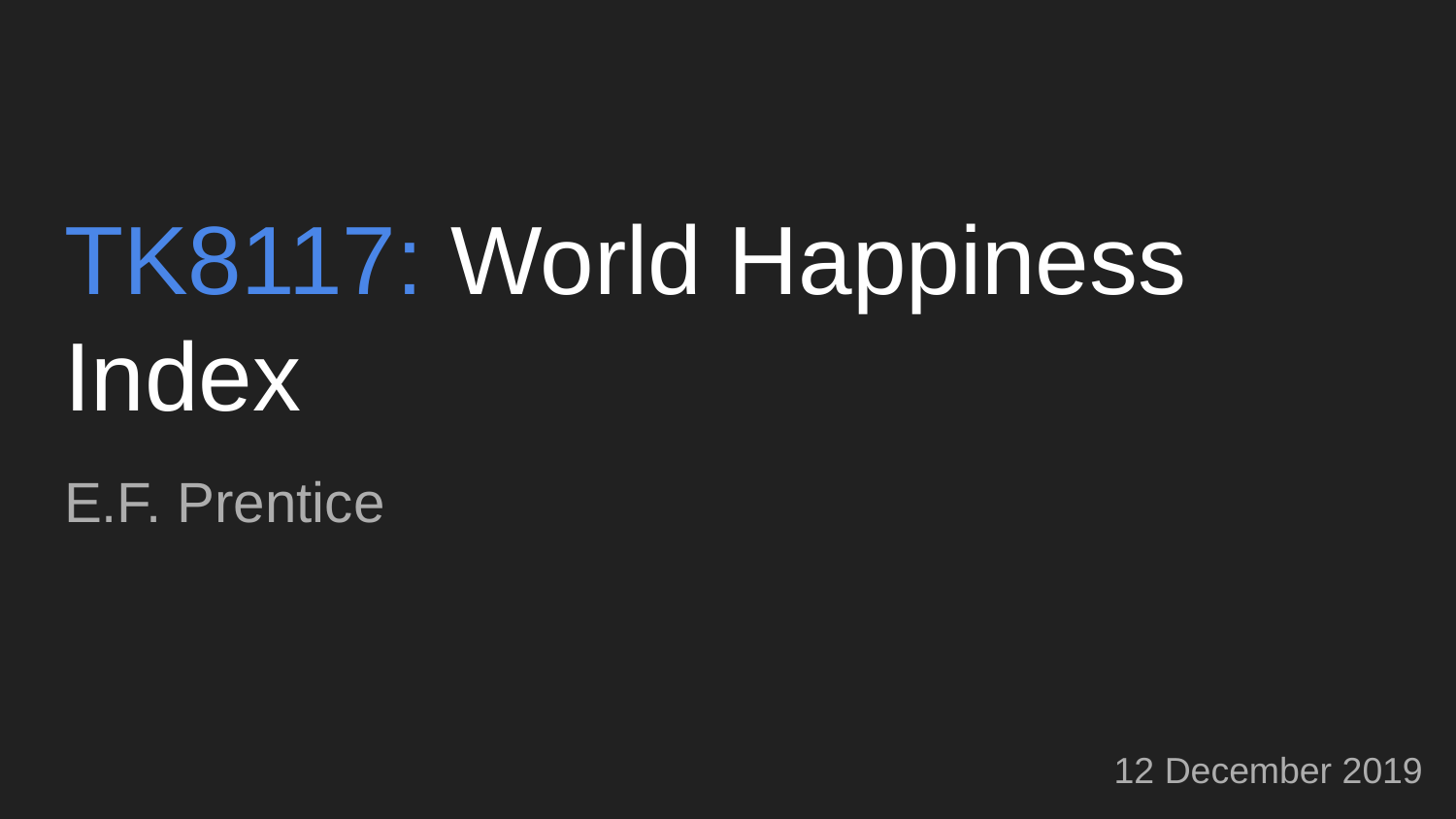

# TK8117: World Happiness Index
E.F. Prentice
12 December 2019